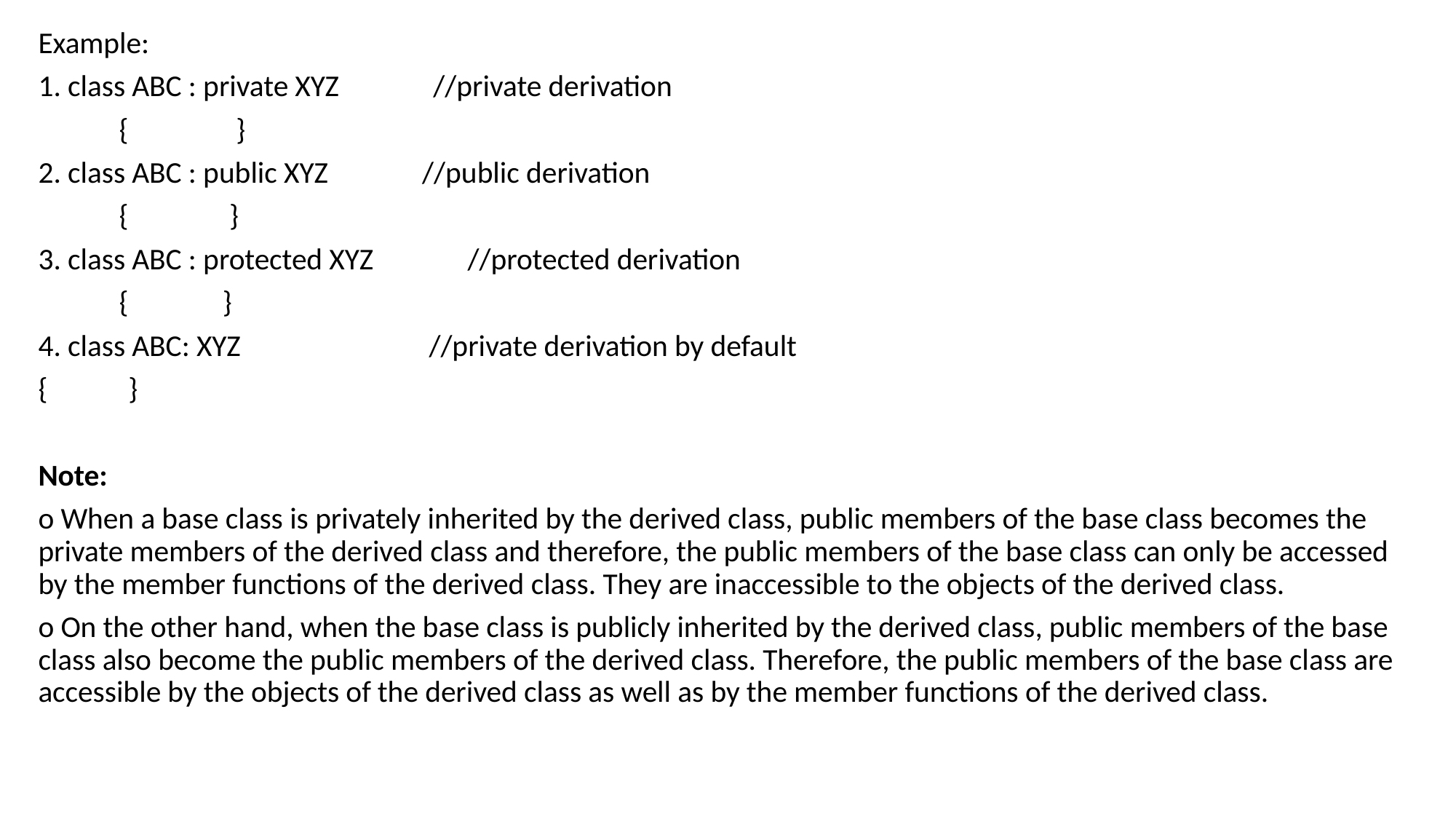

Example:
1. class ABC : private XYZ              //private derivation
            {                }
2. class ABC : public XYZ              //public derivation
            {               }
3. class ABC : protected XYZ              //protected derivation
            {              }
4. class ABC: XYZ                            //private derivation by default
{            }

Note:
o When a base class is privately inherited by the derived class, public members of the base class becomes the private members of the derived class and therefore, the public members of the base class can only be accessed by the member functions of the derived class. They are inaccessible to the objects of the derived class.
o On the other hand, when the base class is publicly inherited by the derived class, public members of the base class also become the public members of the derived class. Therefore, the public members of the base class are accessible by the objects of the derived class as well as by the member functions of the derived class.